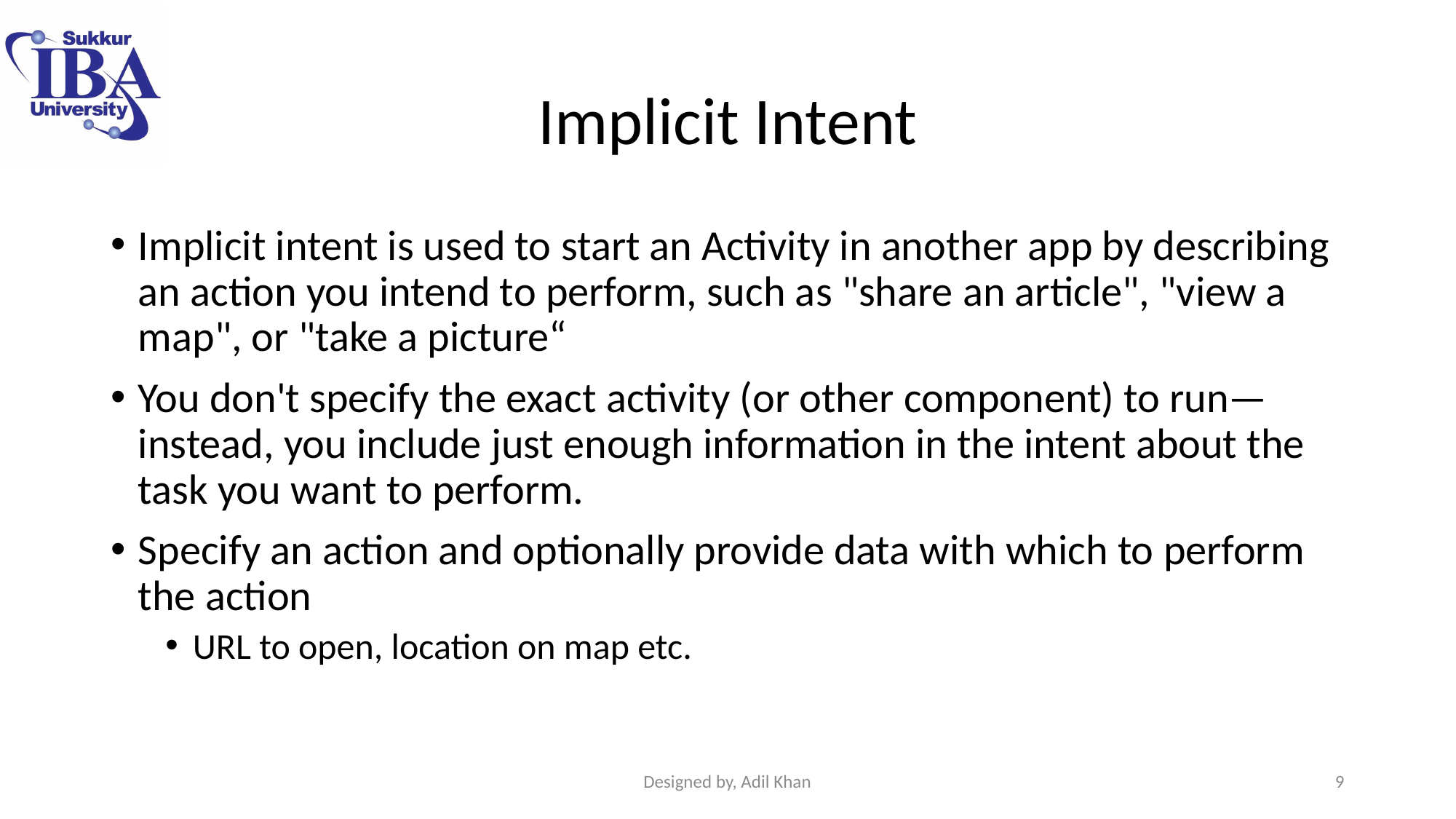

# Implicit Intent
Implicit intent is used to start an Activity in another app by describing an action you intend to perform, such as "share an article", "view a map", or "take a picture“
You don't specify the exact activity (or other component) to run—instead, you include just enough information in the intent about the task you want to perform.
Specify an action and optionally provide data with which to perform the action
URL to open, location on map etc.
Designed by, Adil Khan
9